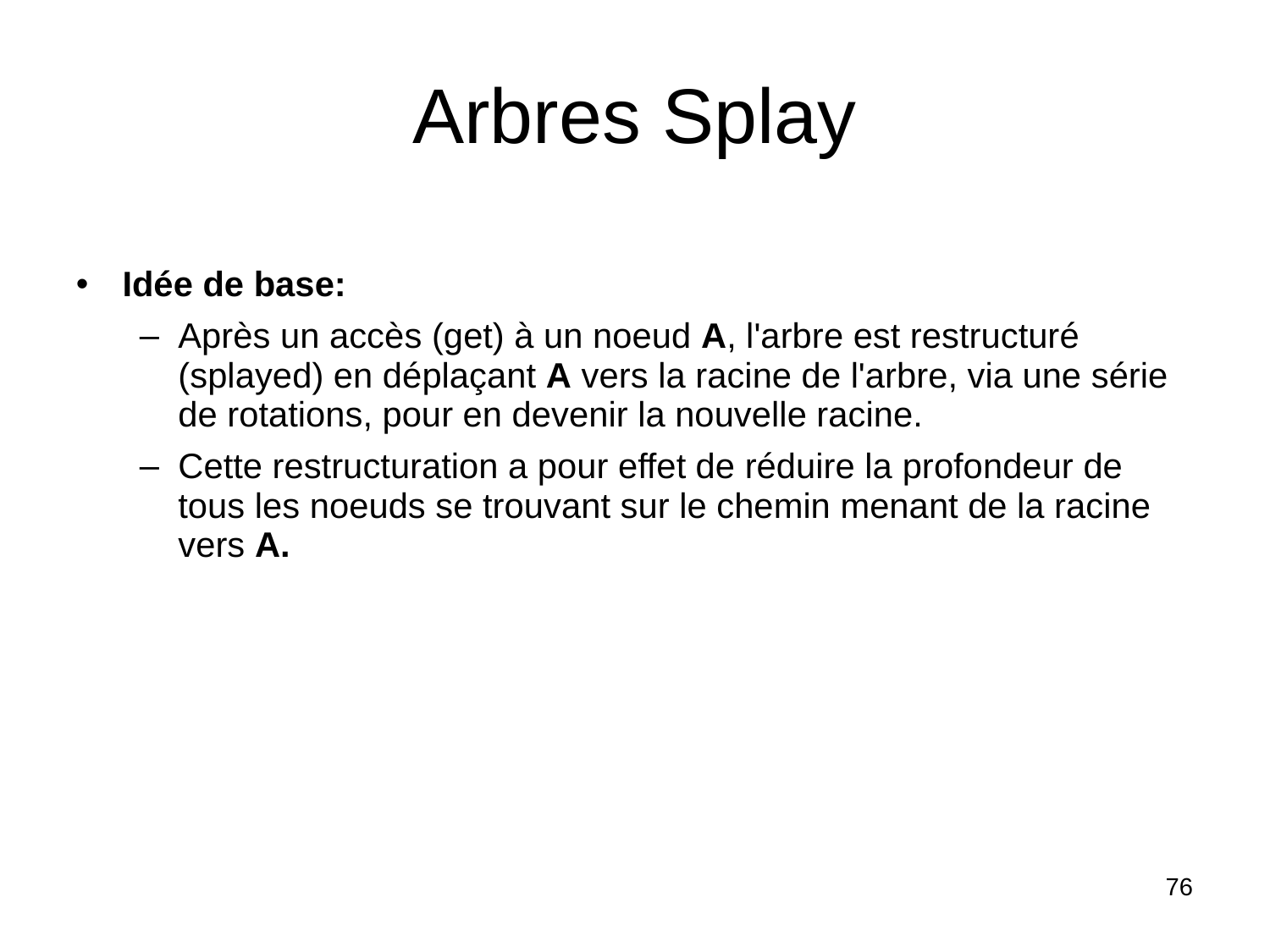

# Arbres Splay

Idée de base:
Après un accès (get) à un noeud A, l'arbre est restructuré (splayed) en déplaçant A vers la racine de l'arbre, via une série de rotations, pour en devenir la nouvelle racine.
Cette restructuration a pour effet de réduire la profondeur de tous les noeuds se trouvant sur le chemin menant de la racine vers A.
76